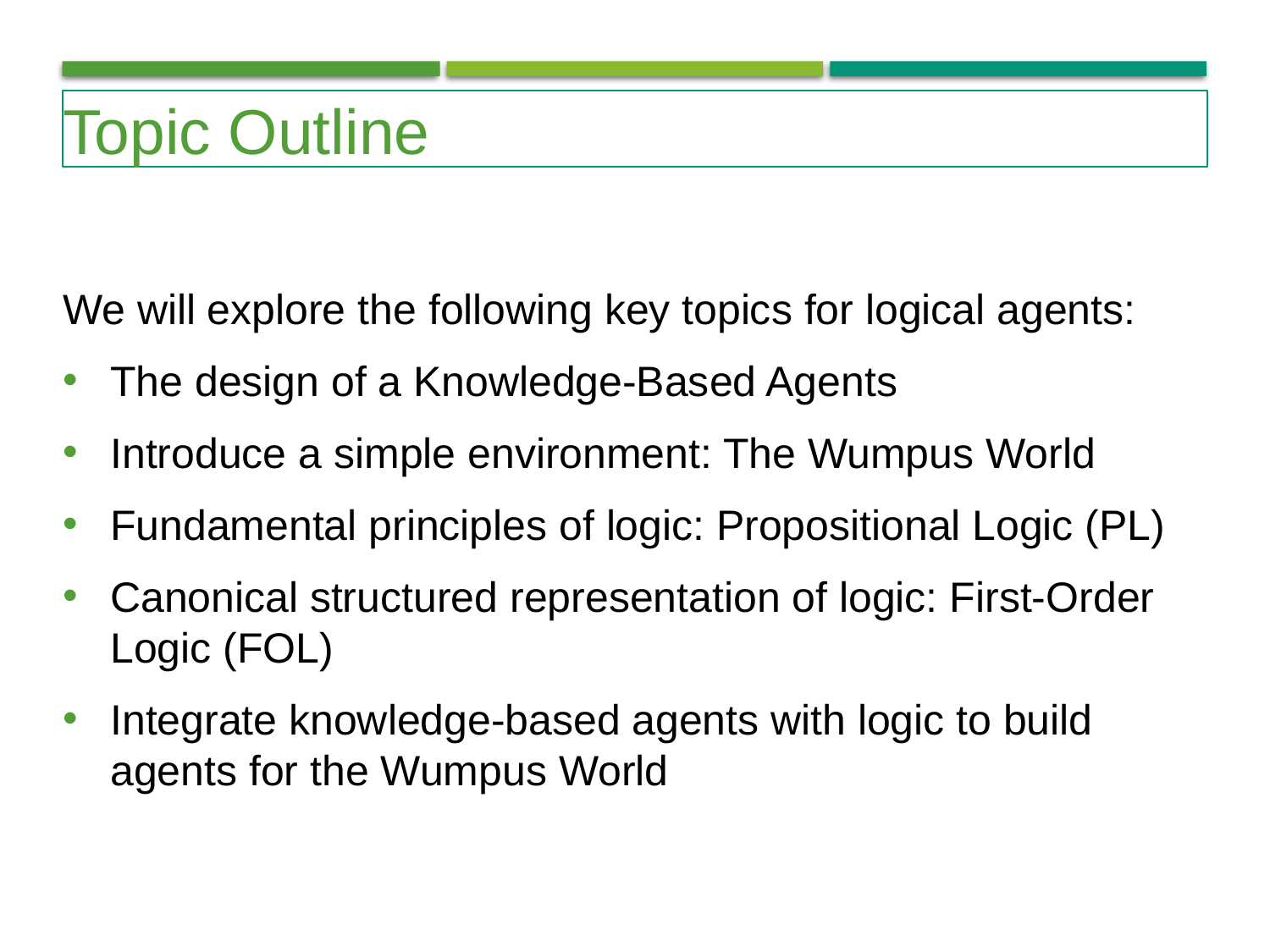

Topic Outline
We will explore the following key topics for logical agents:
The design of a Knowledge-Based Agents
Introduce a simple environment: The Wumpus World
Fundamental principles of logic: Propositional Logic (PL)
Canonical structured representation of logic: First-Order Logic (FOL)
Integrate knowledge-based agents with logic to build agents for the Wumpus World